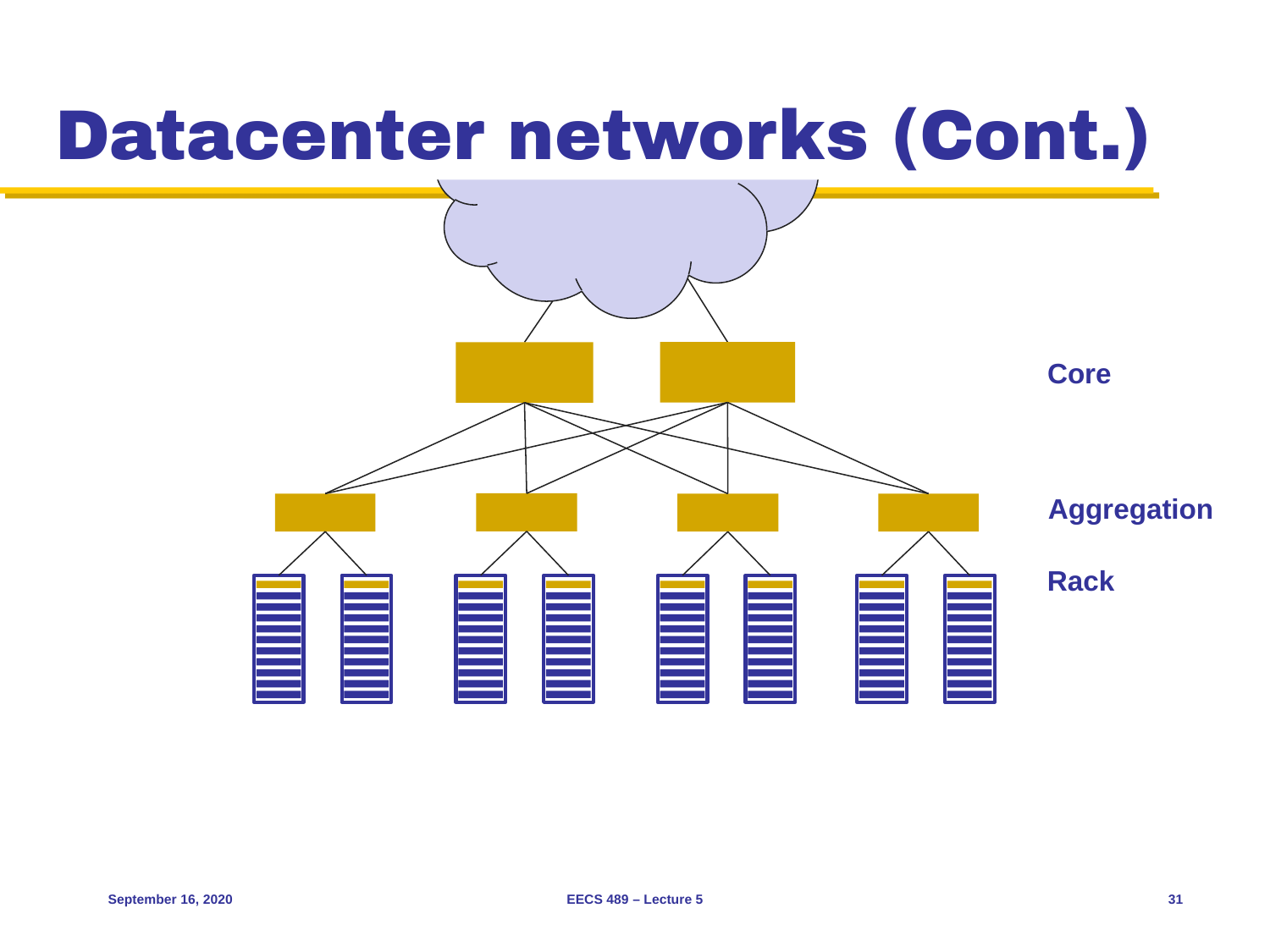

# Datacenter networks (Cont.)

Core
Aggregation

Rack

September 16, 2020
EECS 489 – Lecture 5
31